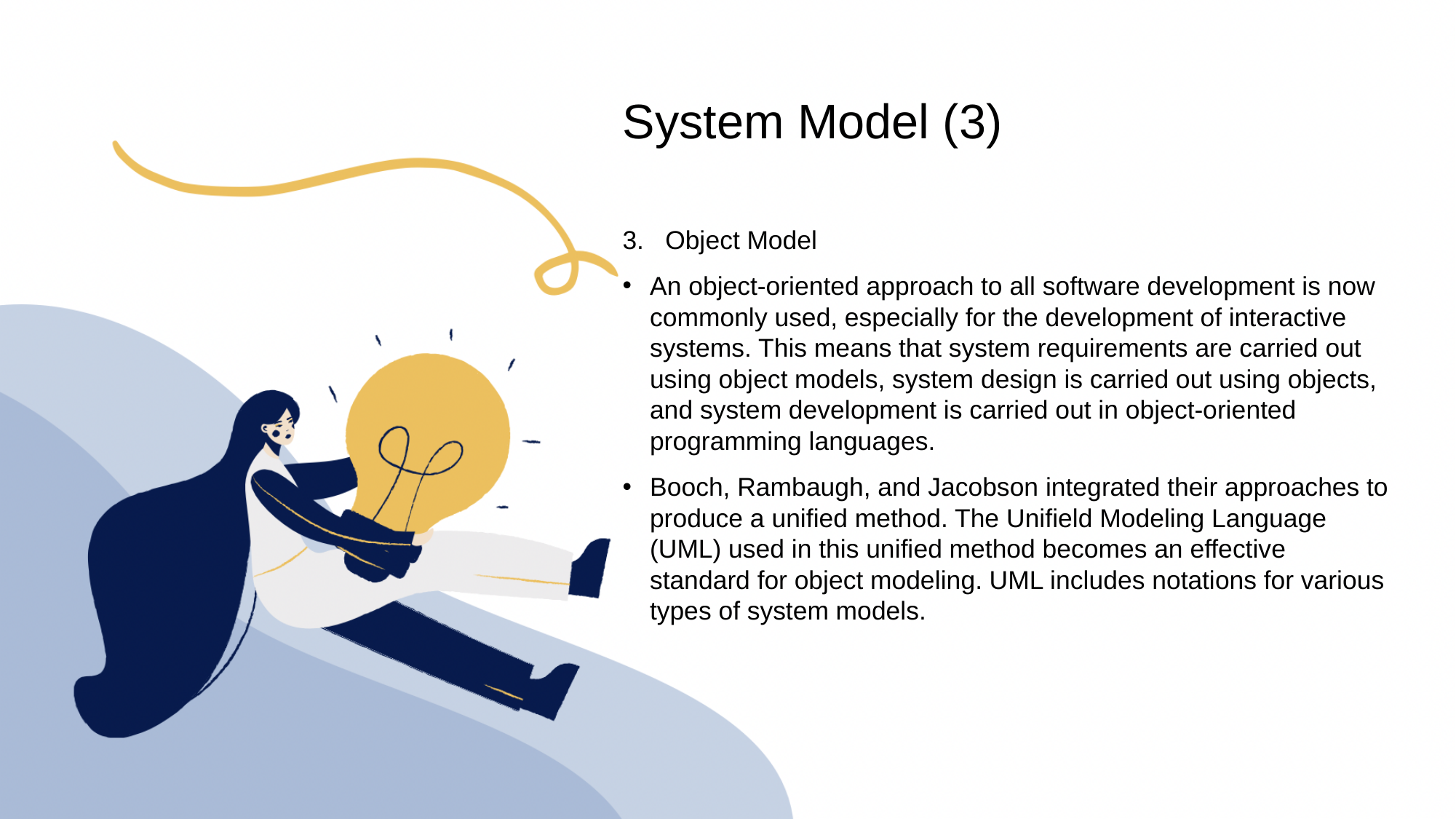

# System Model (3)
3.   Object Model
An object-oriented approach to all software development is now commonly used, especially for the development of interactive systems. This means that system requirements are carried out using object models, system design is carried out using objects, and system development is carried out in object-oriented programming languages.
Booch, Rambaugh, and Jacobson integrated their approaches to produce a unified method. The Unifield Modeling Language (UML) used in this unified method becomes an effective standard for object modeling. UML includes notations for various types of system models.